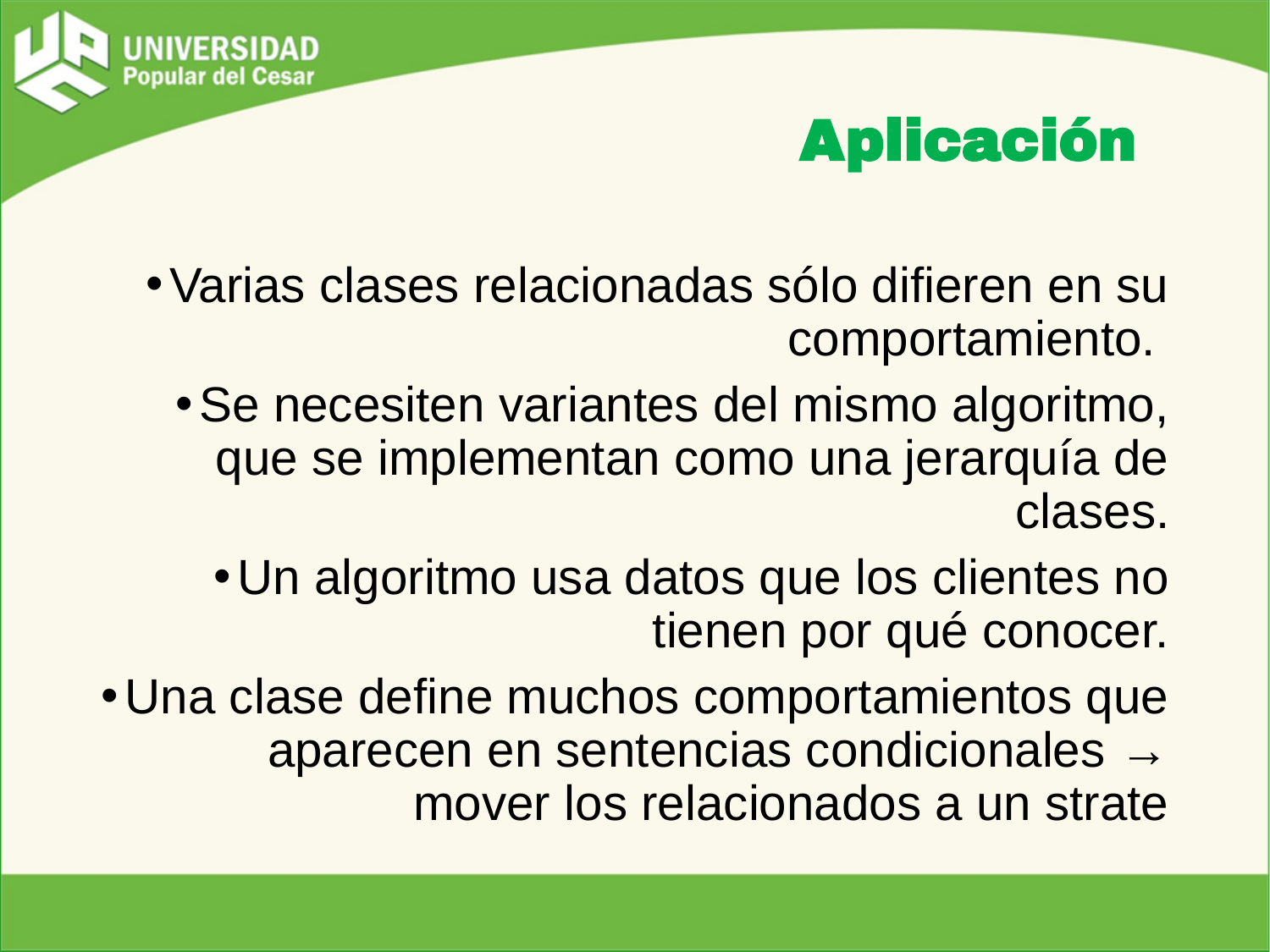

# Aplicación
Varias clases relacionadas sólo difieren en su comportamiento.
Se necesiten variantes del mismo algoritmo, que se implementan como una jerarquía de clases.
Un algoritmo usa datos que los clientes no tienen por qué conocer.
Una clase define muchos comportamientos que aparecen en sentencias condicionales → mover los relacionados a un strate